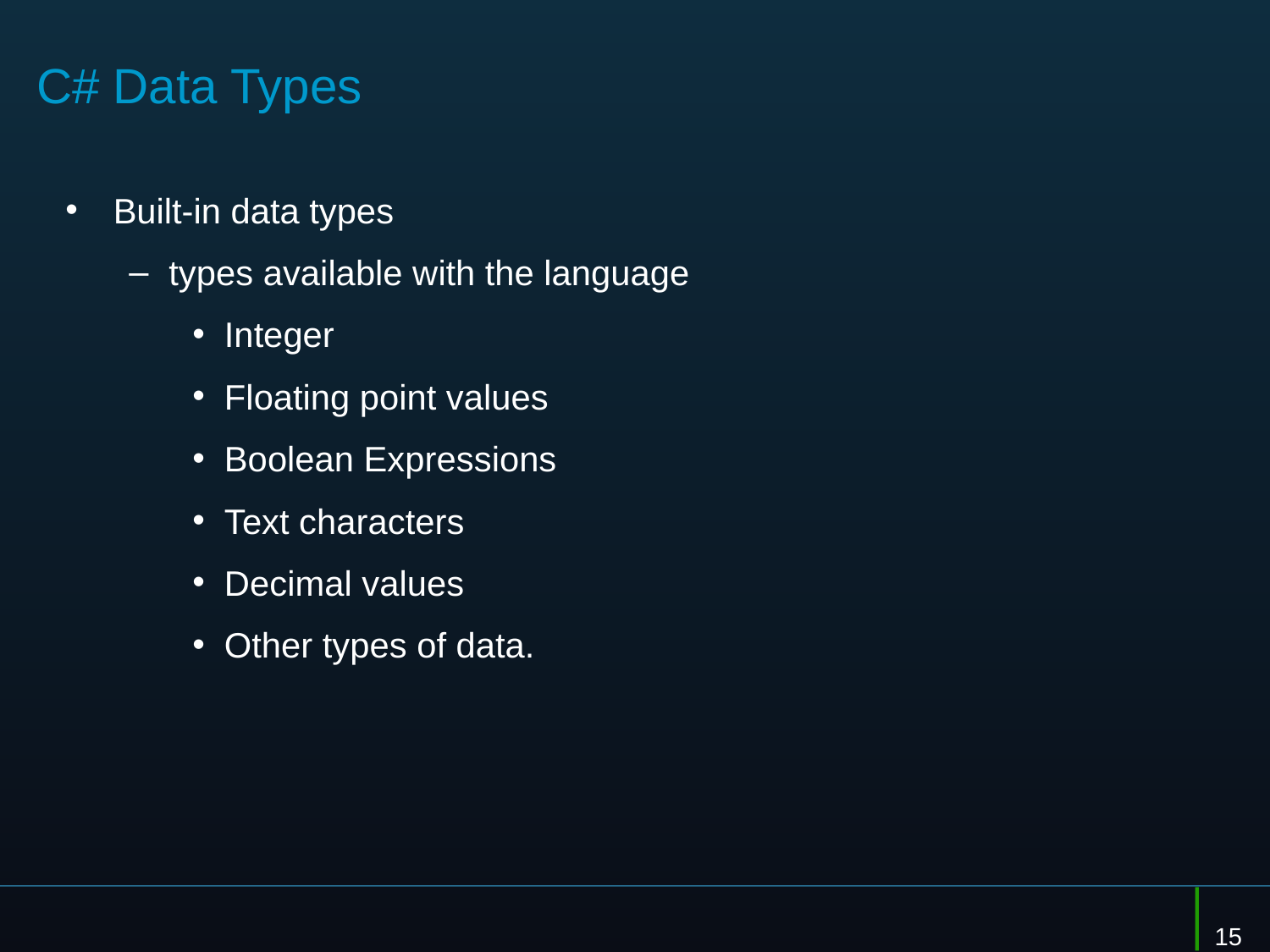

# C# Data Types
Built-in data types
types available with the language
Integer
Floating point values
Boolean Expressions
Text characters
Decimal values
Other types of data.

15